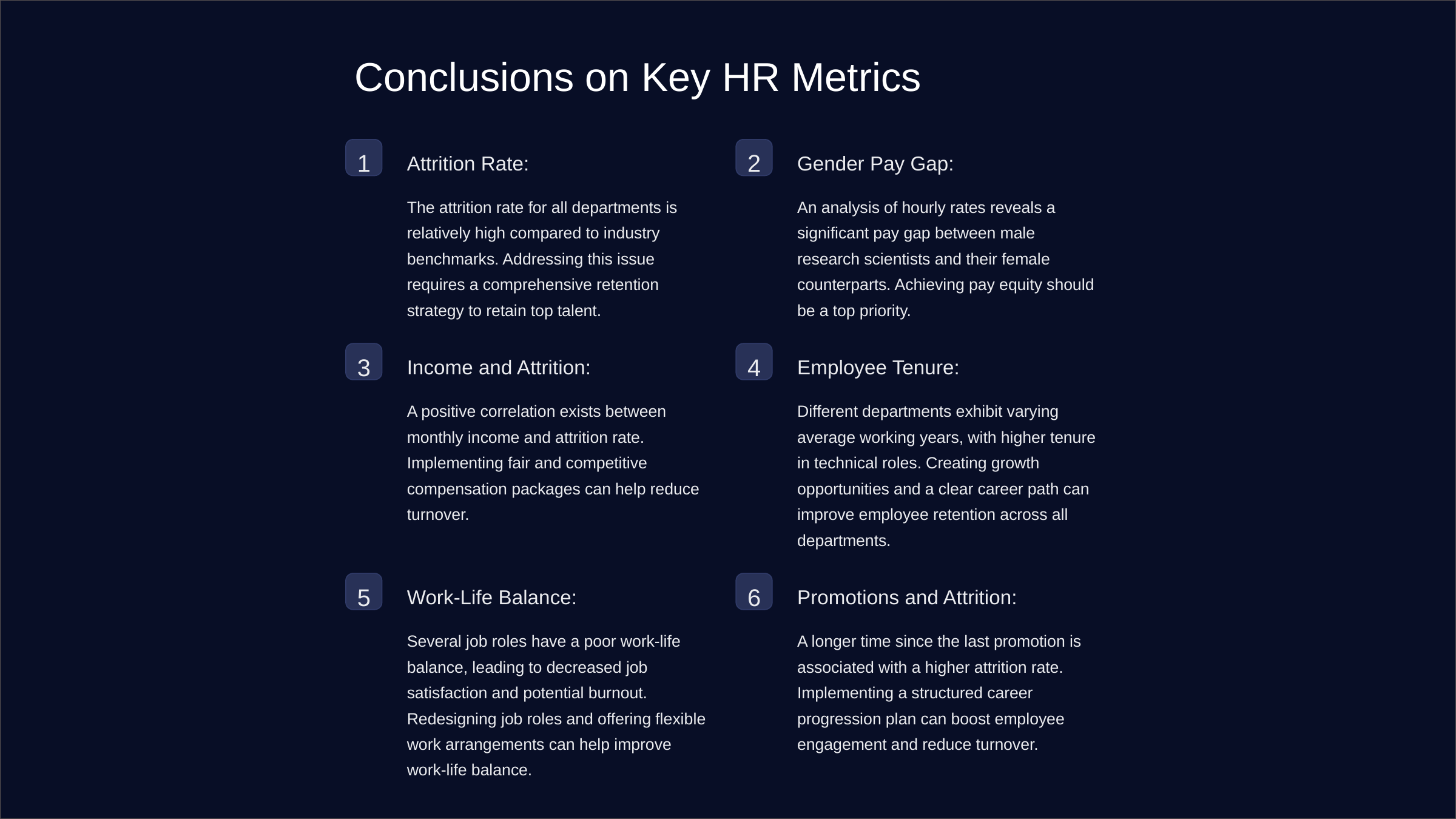

Conclusions on Key HR Metrics

1
2
Attrition Rate:
Gender Pay Gap:
The attrition rate for all departments is relatively high compared to industry benchmarks. Addressing this issue requires a comprehensive retention strategy to retain top talent.
An analysis of hourly rates reveals a significant pay gap between male research scientists and their female counterparts. Achieving pay equity should be a top priority.

3
4
Income and Attrition:
Employee Tenure:
A positive correlation exists between monthly income and attrition rate. Implementing fair and competitive compensation packages can help reduce turnover.
Different departments exhibit varying average working years, with higher tenure in technical roles. Creating growth opportunities and a clear career path can improve employee retention across all departments.

5
6
Work-Life Balance:
Promotions and Attrition:
Several job roles have a poor work-life balance, leading to decreased job satisfaction and potential burnout. Redesigning job roles and offering flexible work arrangements can help improve work-life balance.
A longer time since the last promotion is associated with a higher attrition rate. Implementing a structured career progression plan can boost employee engagement and reduce turnover.